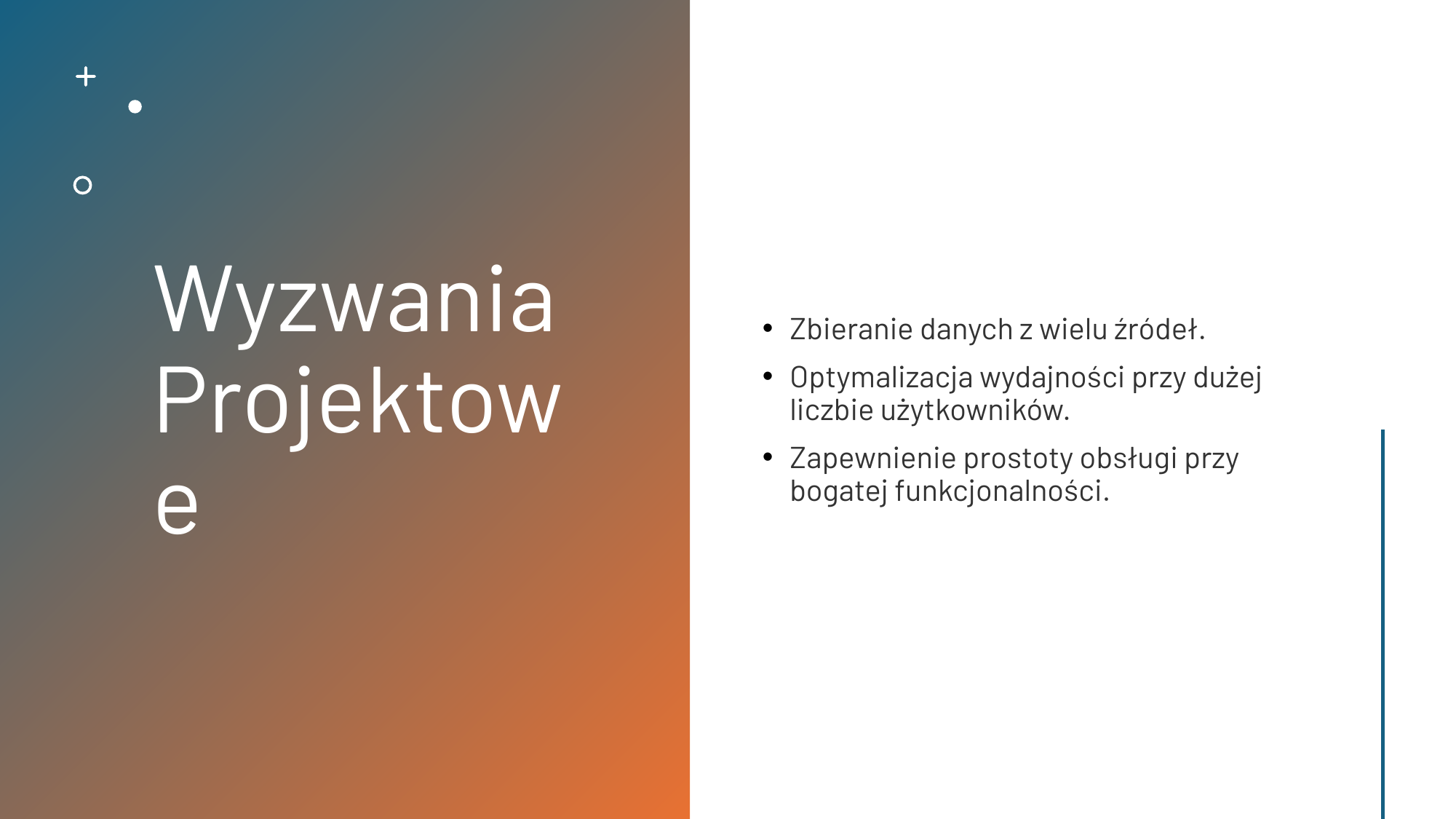

# Wyzwania Projektowe
Zbieranie danych z wielu źródeł.
Optymalizacja wydajności przy dużej liczbie użytkowników.
Zapewnienie prostoty obsługi przy bogatej funkcjonalności.